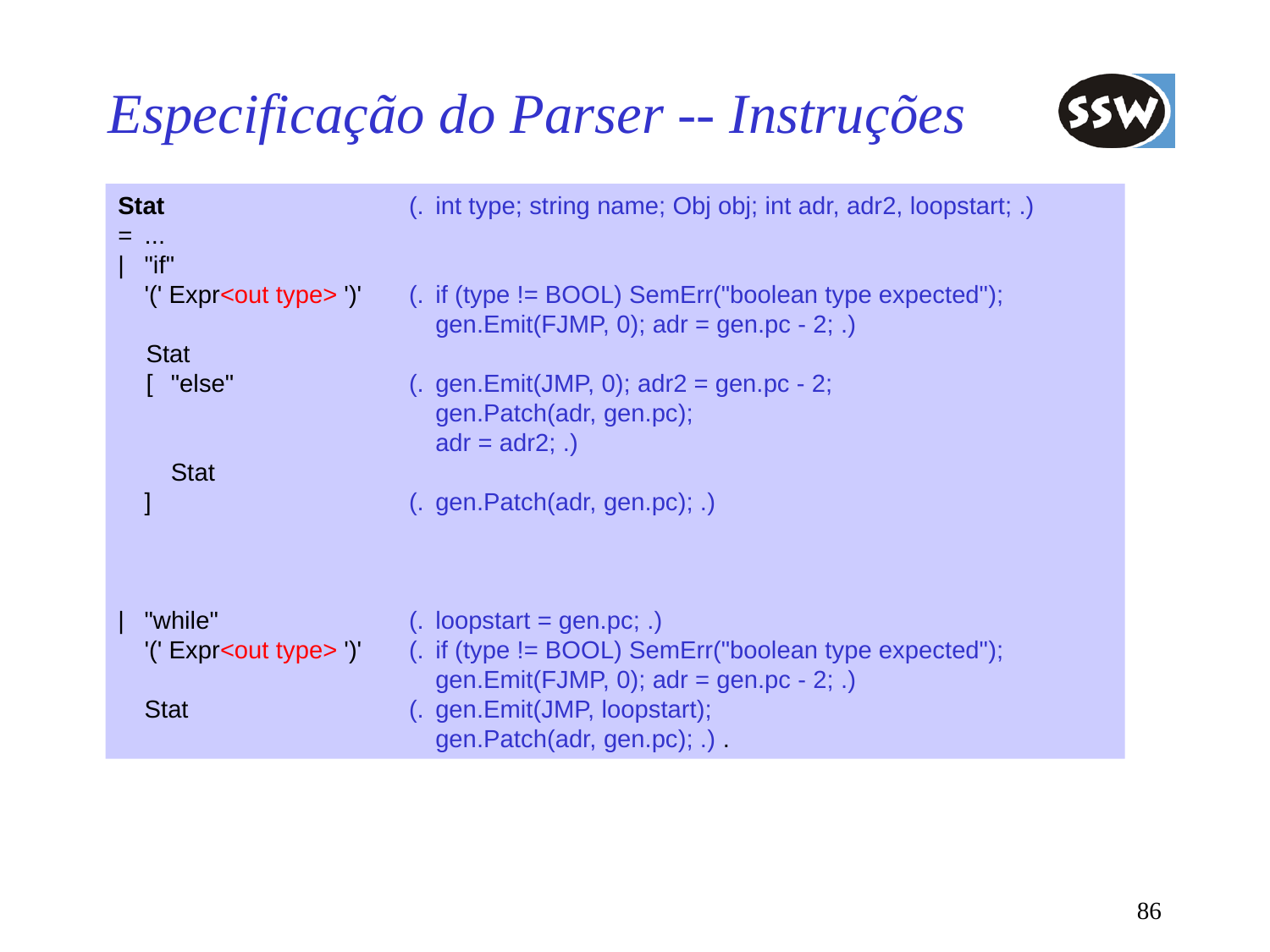

# Especificação do Parser -- Instruções
Stat		(.	int type; string name; Obj obj; int adr, adr2, loopstart; .)
=	...
|	"if"
	'(' Expr<out type> ')'	(.	if (type != BOOL) SemErr("boolean type expected");
				gen.Emit(FJMP, 0); adr = gen.pc - 2; .)
    Stat
    [	"else"	(.	gen.Emit(JMP, 0); adr2 = gen.pc - 2;
				gen.Patch(adr, gen.pc);
				adr = adr2; .)
		Stat
	]		(.	gen.Patch(adr, gen.pc); .)

|	"while"	(.	loopstart = gen.pc; .)
	'(' Expr<out type> ')'	(.	if (type != BOOL) SemErr("boolean type expected");
				gen.Emit(FJMP, 0); adr = gen.pc - 2; .)
	Stat	(.	gen.Emit(JMP, loopstart);
				gen.Patch(adr, gen.pc); .) .
86